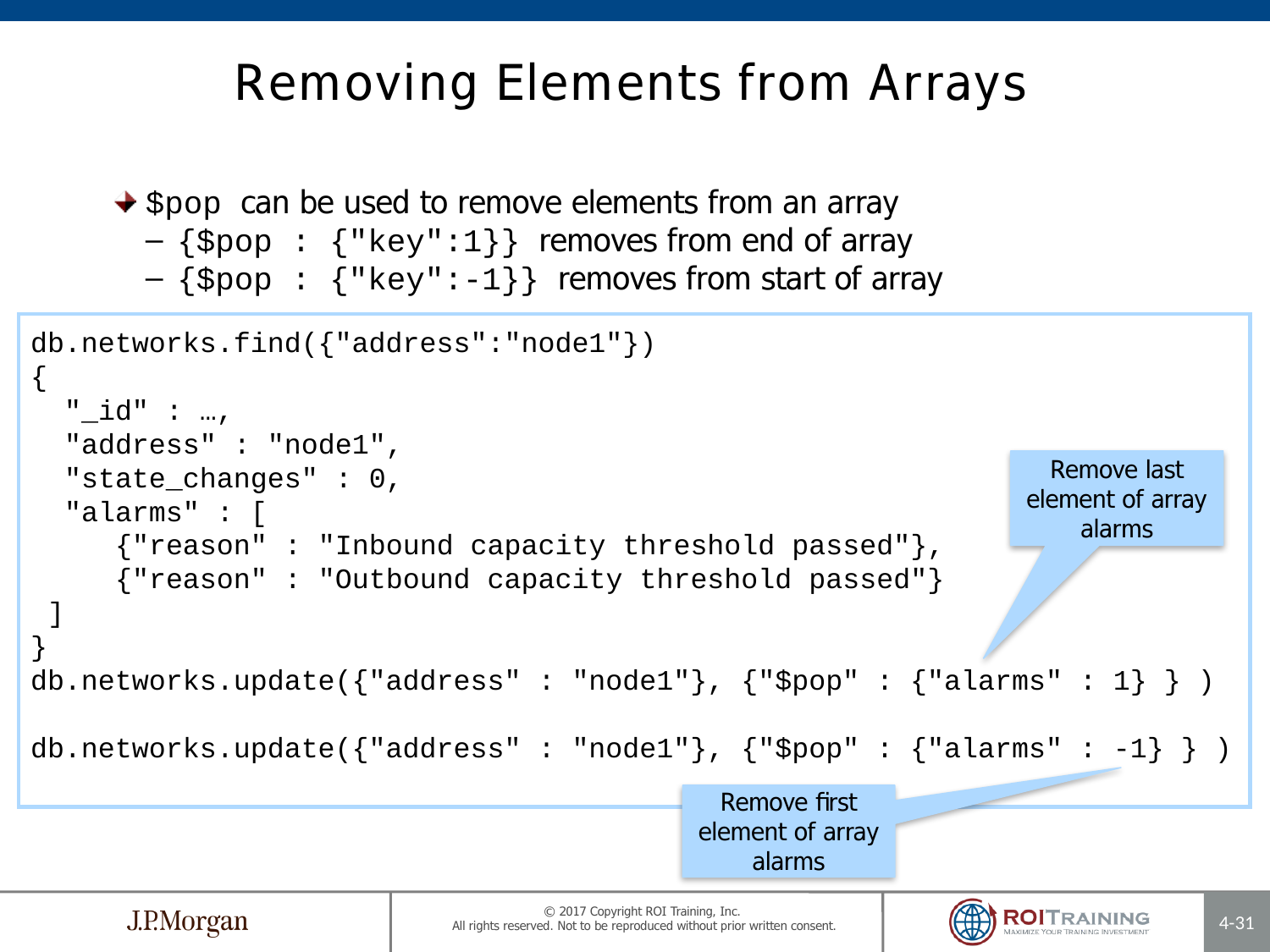

Removing Elements from Arrays
$pop can be used to remove elements from an array
{$pop : {"key":1}} removes from end of array
{$pop : {"key":-1}} removes from start of array

db.networks.find({"address":"node1"})
{
  "_id" : …,
  "address" : "node1",
  "state_changes" : 0,
  "alarms" : [
     {"reason" : "Inbound capacity threshold passed"},
     {"reason" : "Outbound capacity threshold passed"}
 ]
}
db.networks.update({"address" : "node1"}, {"$pop" : {"alarms" : 1} } )

db.networks.update({"address" : "node1"}, {"$pop" : {"alarms" : -1} } )

Remove last element of array alarms
Remove first element of array alarms